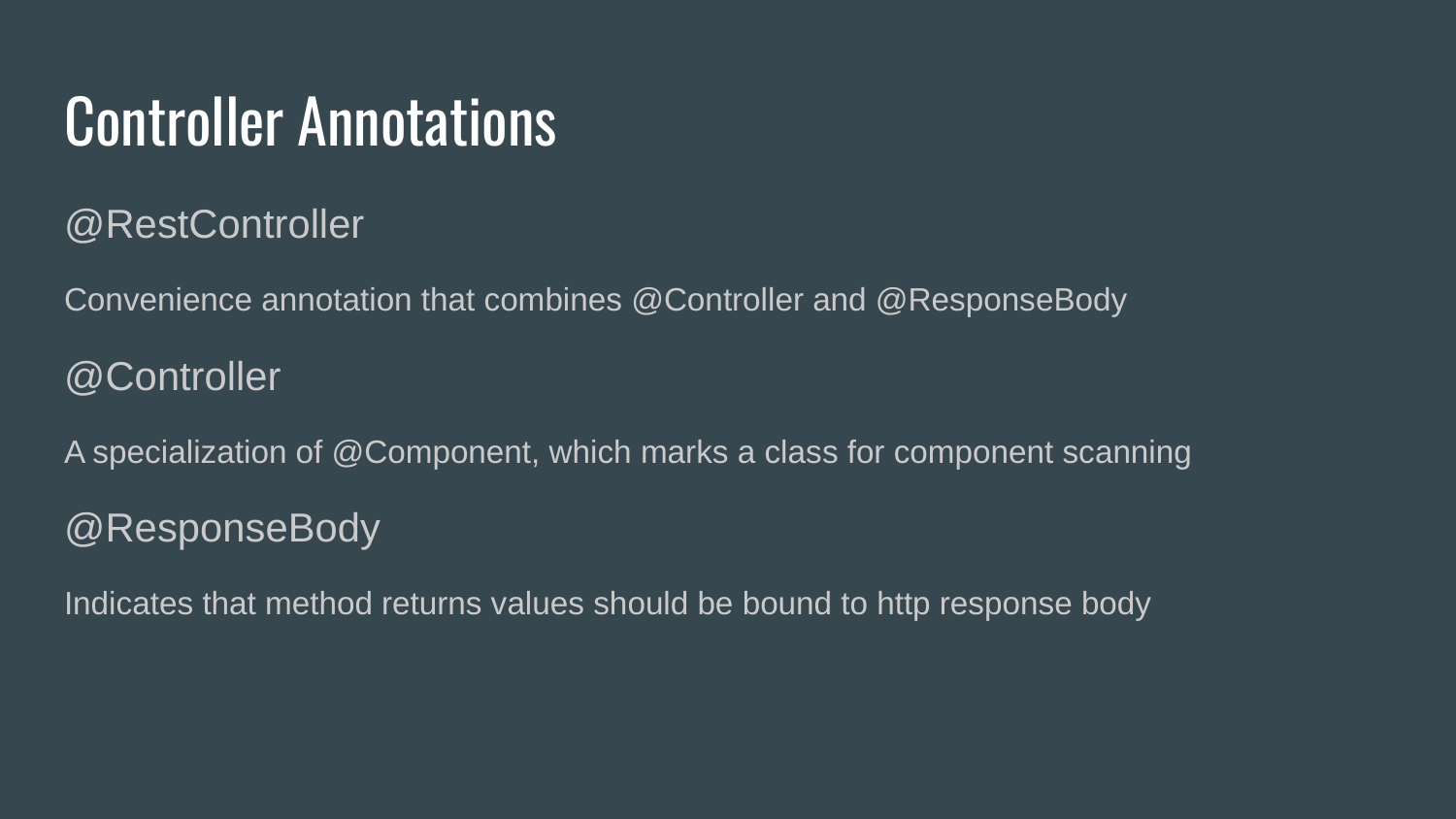

# Controller Annotations
@RestController
Convenience annotation that combines @Controller and @ResponseBody
@Controller
A specialization of @Component, which marks a class for component scanning
@ResponseBody
Indicates that method returns values should be bound to http response body